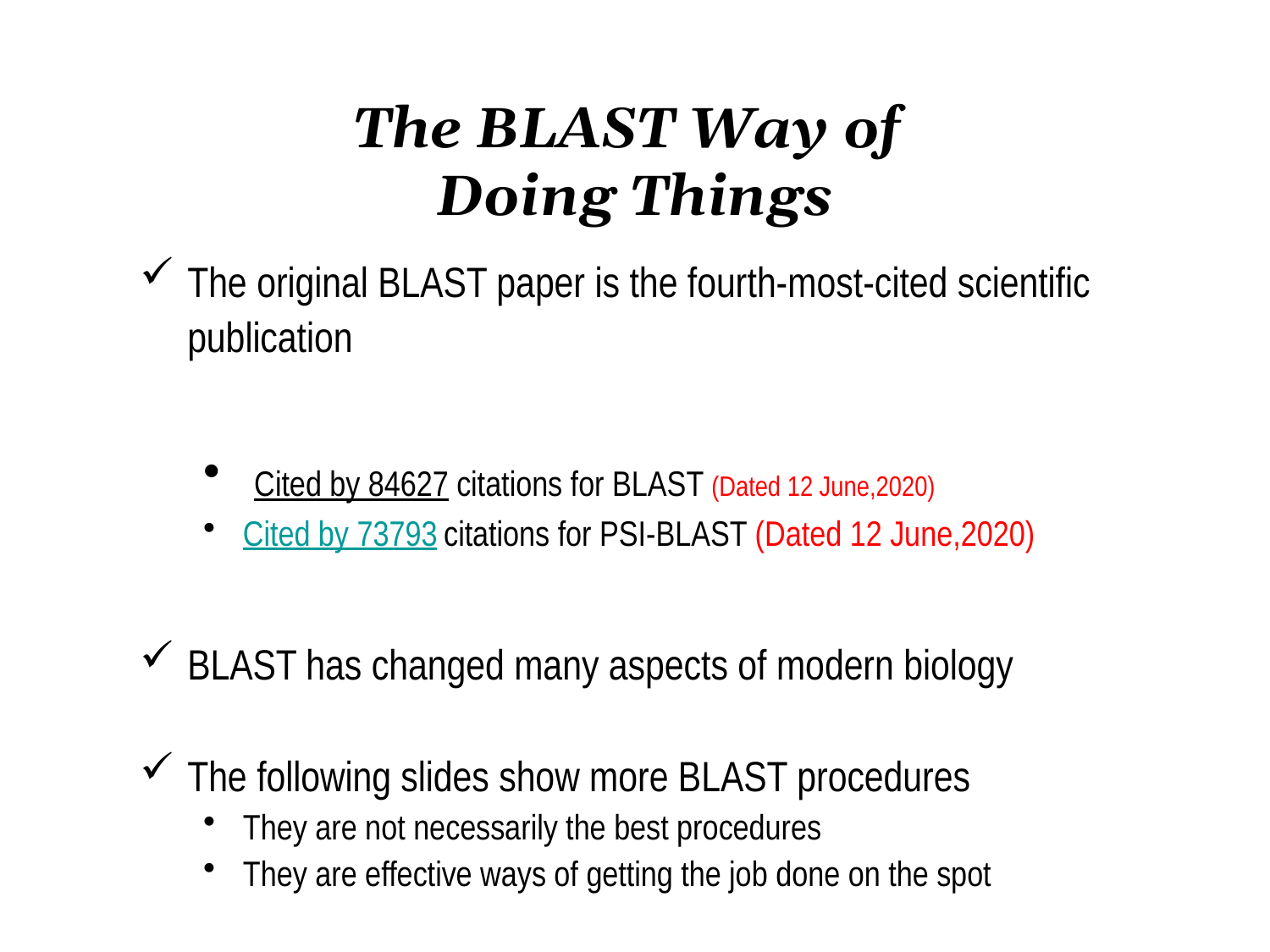

# The BLAST Way of Doing Things
The original BLAST paper is the fourth-most-cited scientific publication

 Cited by 84627 citations for BLAST (Dated 12 June,2020)
Cited by 73793 citations for PSI-BLAST (Dated 12 June,2020)

BLAST has changed many aspects of modern biology

The following slides show more BLAST procedures
They are not necessarily the best procedures
They are effective ways of getting the job done on the spot